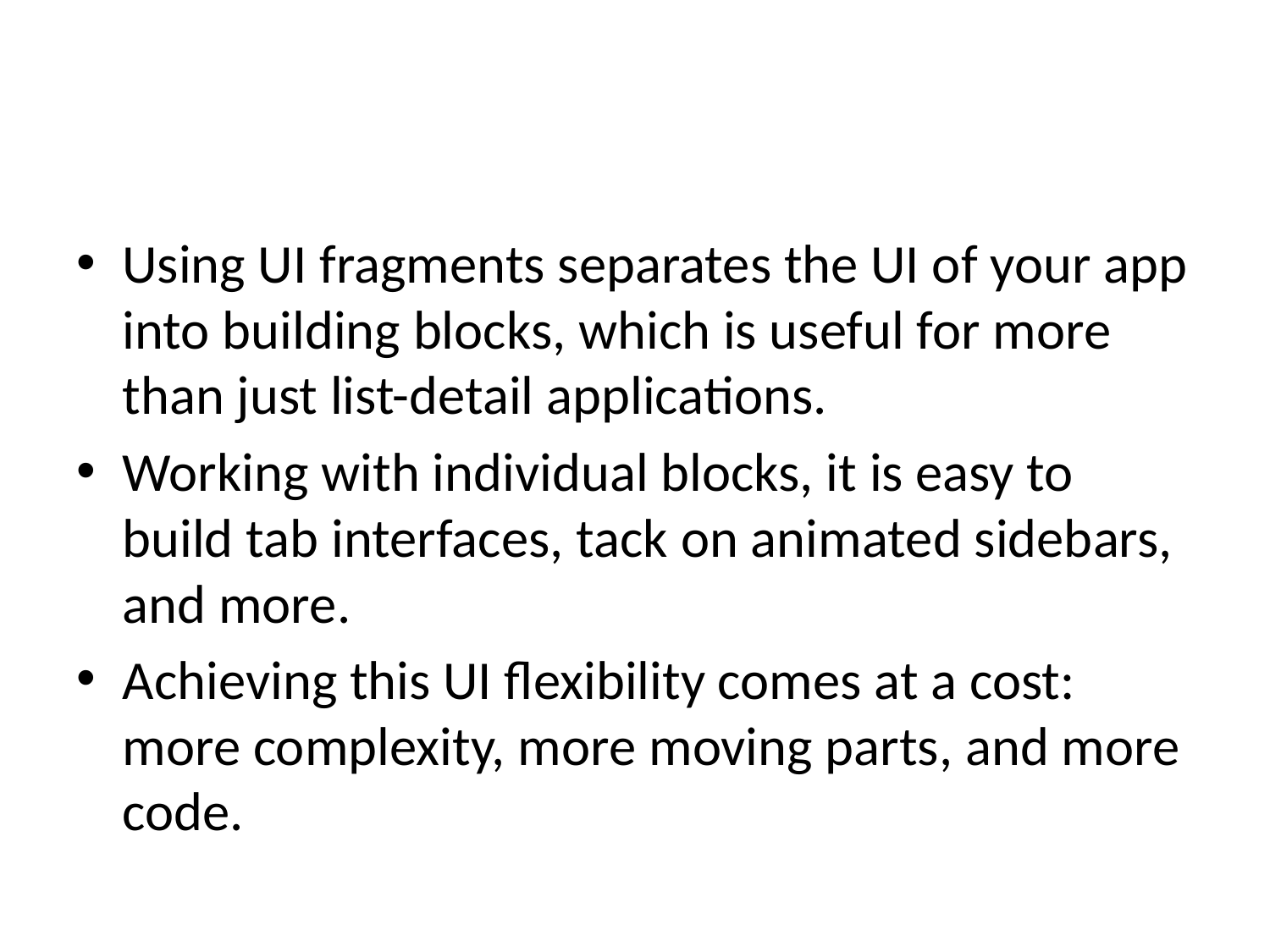

#
Using UI fragments separates the UI of your app into building blocks, which is useful for more than just list-detail applications.
Working with individual blocks, it is easy to build tab interfaces, tack on animated sidebars, and more.
Achieving this UI flexibility comes at a cost: more complexity, more moving parts, and more code.